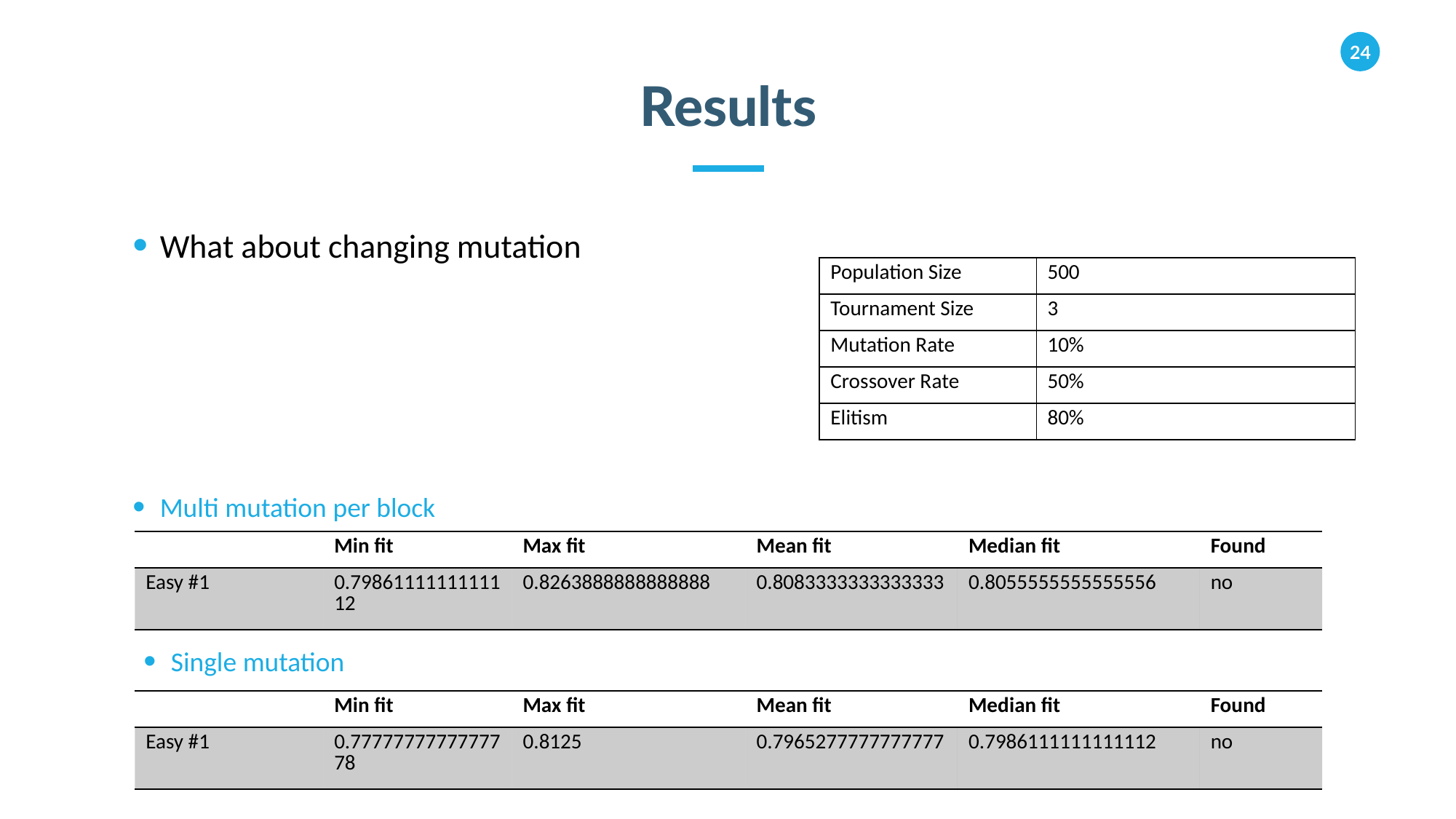

Results

What about changing mutation

| Population Size | 500 |
| --- | --- |
| Tournament Size | 3 |
| Mutation Rate | 10% |
| Crossover Rate | 50% |
| Elitism | 80% |
Multi mutation per block
|  | Min fit | Max fit | Mean fit | Median fit | Found |
| --- | --- | --- | --- | --- | --- |
| Easy #1 | 0.7986111111111112 | 0.8263888888888888 | 0.8083333333333333 | 0.8055555555555556 | no |
Single mutation

|  | Min fit | Max fit | Mean fit | Median fit | Found |
| --- | --- | --- | --- | --- | --- |
| Easy #1 | 0.7777777777777778 | 0.8125 | 0.7965277777777777 | 0.7986111111111112 | no |